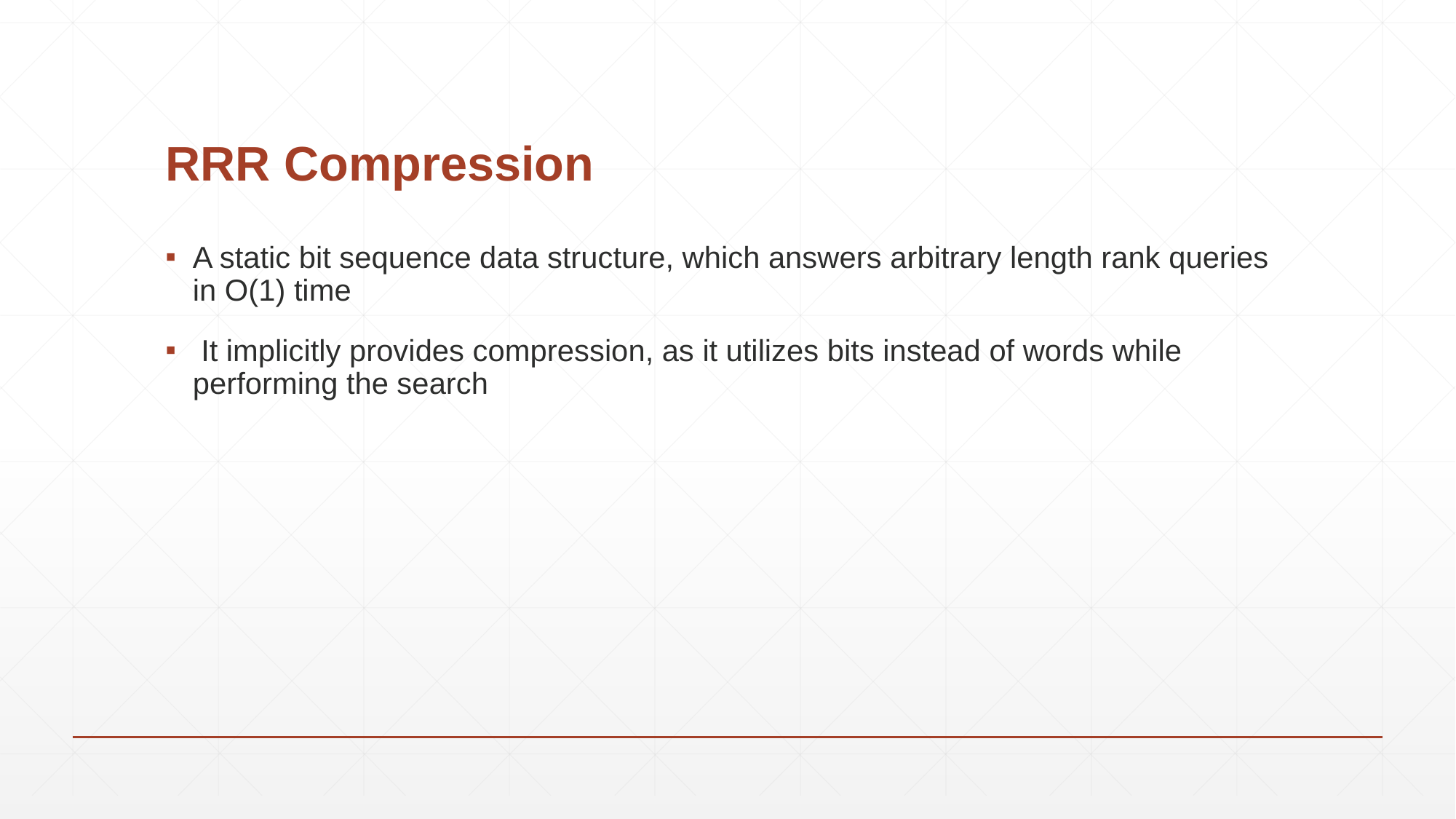

# RRR Compression
A static bit sequence data structure, which answers arbitrary length rank queries in O(1) time
 It implicitly provides compression, as it utilizes bits instead of words while performing the search